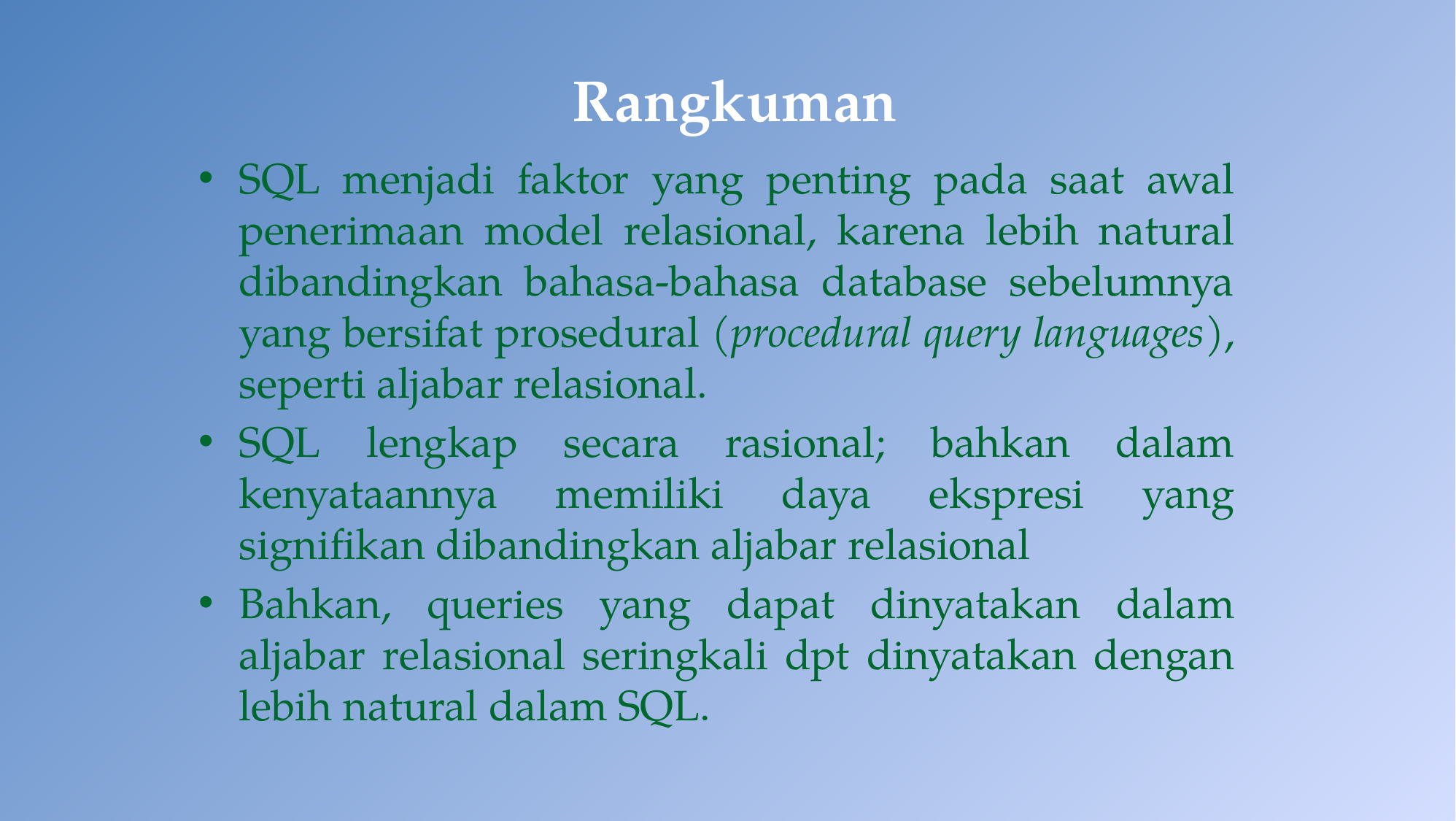

# Rangkuman
SQL menjadi faktor yang penting pada saat awal penerimaan model relasional, karena lebih natural dibandingkan bahasa-bahasa database sebelumnya yang bersifat prosedural (procedural query languages), seperti aljabar relasional.
SQL lengkap secara rasional; bahkan dalam kenyataannya memiliki daya ekspresi yang signifikan dibandingkan aljabar relasional
Bahkan, queries yang dapat dinyatakan dalam aljabar relasional seringkali dpt dinyatakan dengan lebih natural dalam SQL.